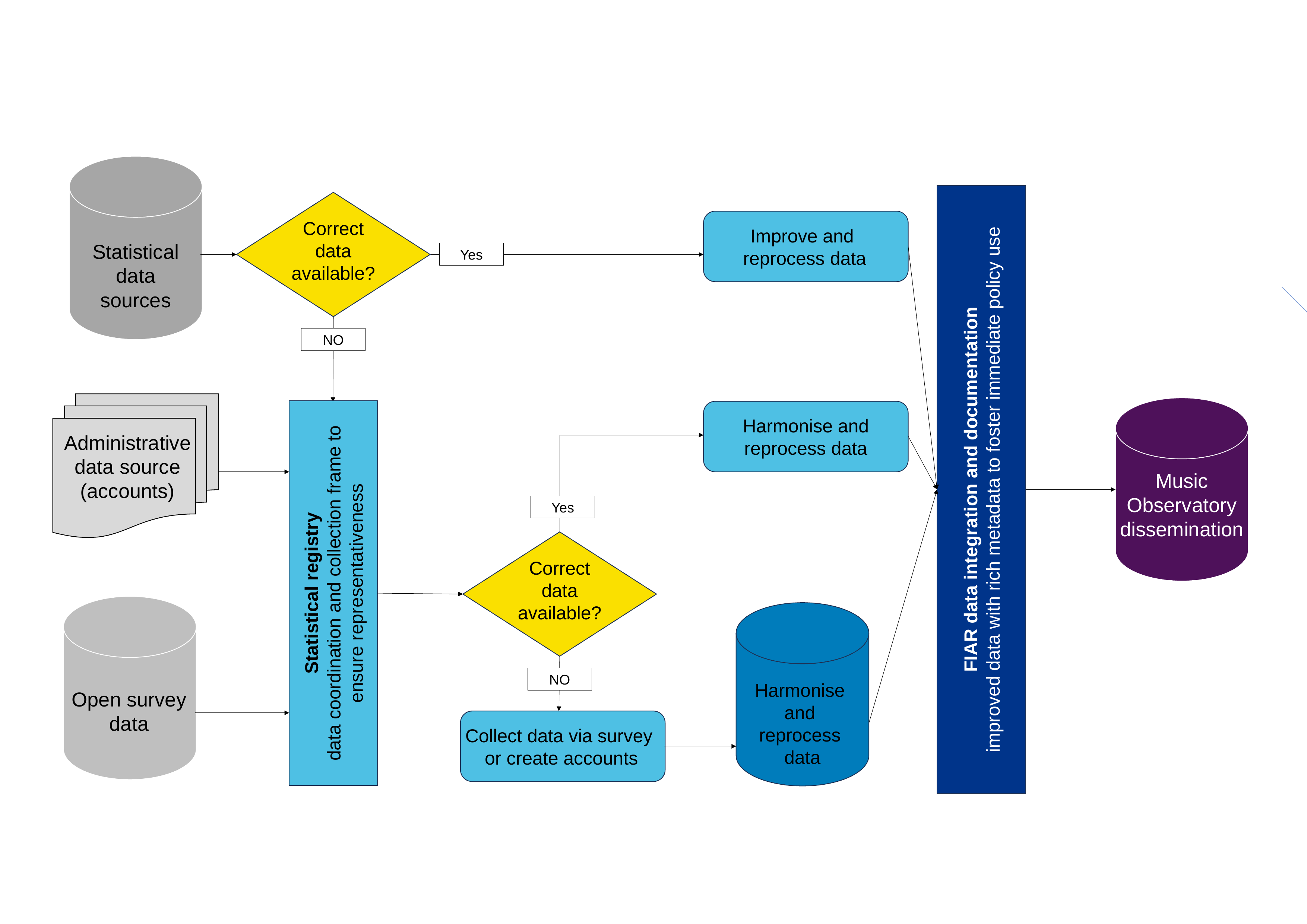

Statistical data sources

FIAR data integration and documentation
improved data with rich metadata to foster immediate policy use

Correct
data
available?
Yes
NO

Improve and
reprocess data

Music
Observatory
dissemination

Statistical registry
data coordination and collection frame to ensure representativeness

Harmonise and reprocess data
Administrative data source
(accounts)
Yes

Correct
data
available?
NO

Harmonise
and
reprocess
data
Open survey data

Collect data via survey
 or create accounts